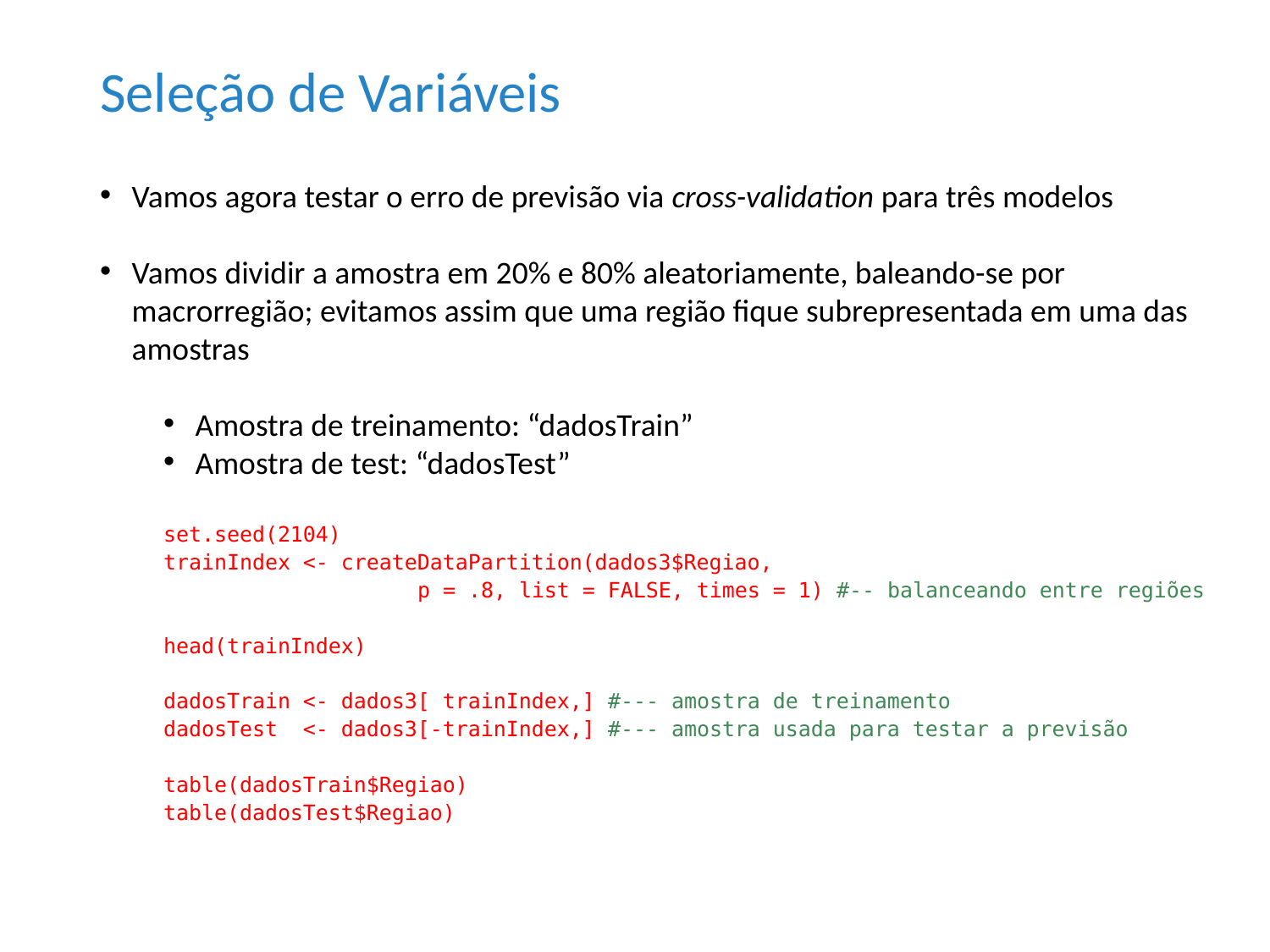

# Seleção de Variáveis
Vamos agora testar o erro de previsão via cross-validation para três modelos

Vamos dividir a amostra em 20% e 80% aleatoriamente, baleando-se por macrorregião; evitamos assim que uma região fique subrepresentada em uma das amostras

Amostra de treinamento: “dadosTrain”
Amostra de test: “dadosTest”

set.seed(2104)
trainIndex <- createDataPartition(dados3$Regiao,
		p = .8, list = FALSE, times = 1) #-- balanceando entre regiões

head(trainIndex)

dadosTrain <- dados3[ trainIndex,] #--- amostra de treinamento
dadosTest  <- dados3[-trainIndex,] #--- amostra usada para testar a previsão

table(dadosTrain$Regiao)
table(dadosTest$Regiao)